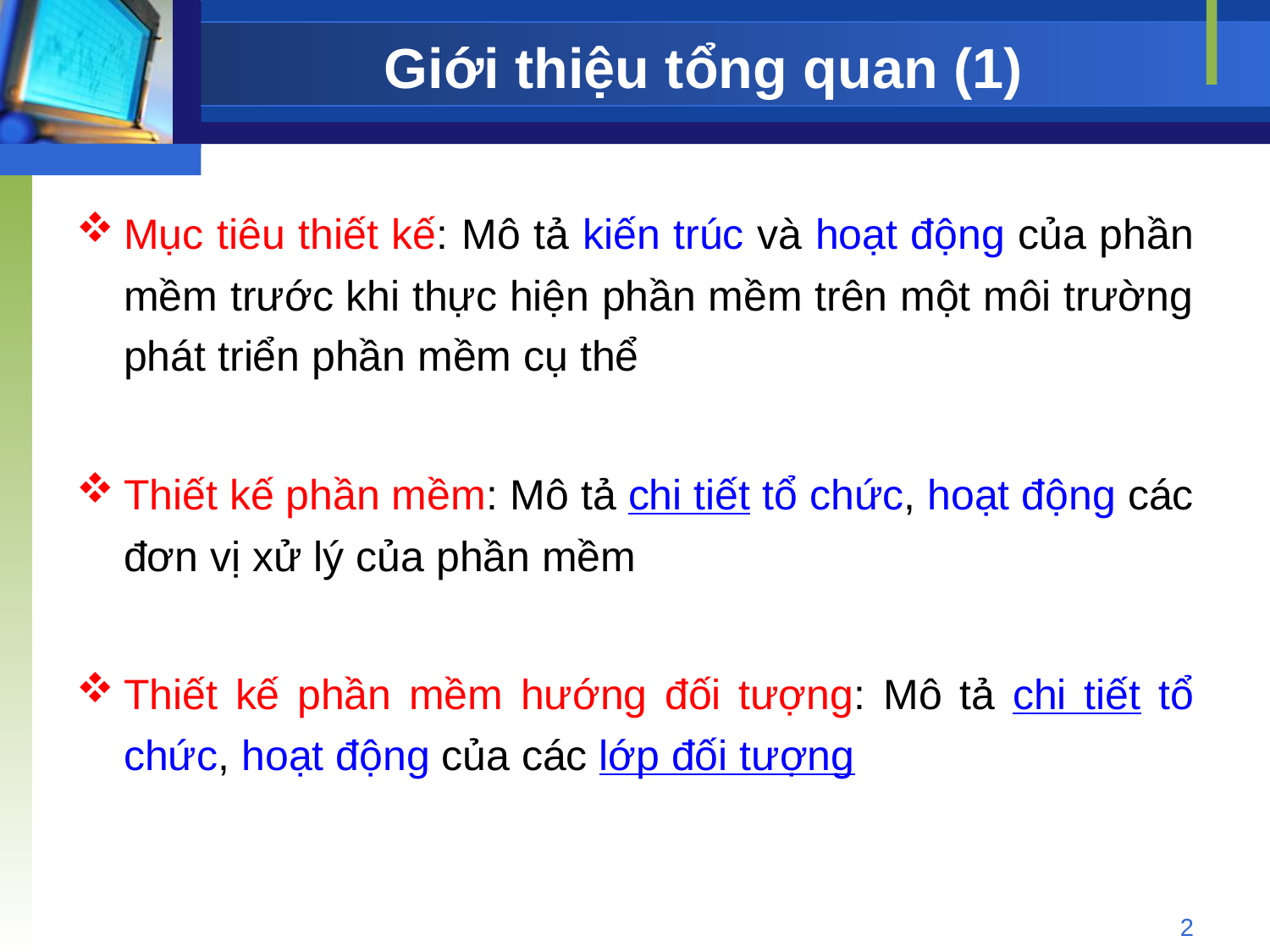

# Giới thiệu tổng quan (1)
Mục tiêu thiết kế: Mô tả kiến trúc và hoạt động của phần mềm trước khi thực hiện phần mềm trên một môi trường phát triển phần mềm cụ thể

Thiết kế phần mềm: Mô tả chi tiết tổ chức, hoạt động các đơn vị xử lý của phần mềm

Thiết kế phần mềm hướng đối tượng: Mô tả chi tiết tổ chức, hoạt động của các lớp đối tượng
2